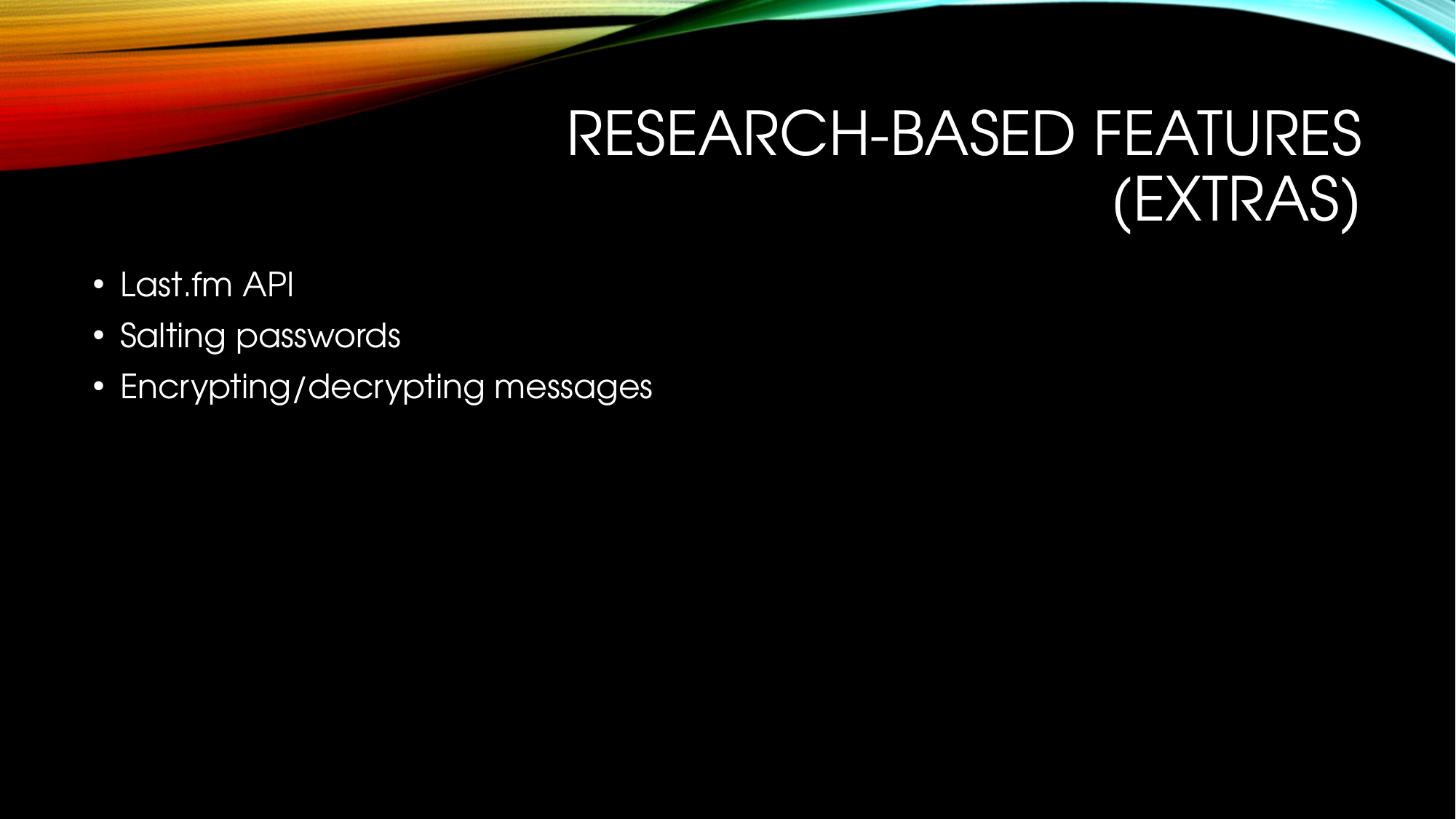

# Research-based features (extras)
Last.fm API
Salting passwords
Encrypting/decrypting messages